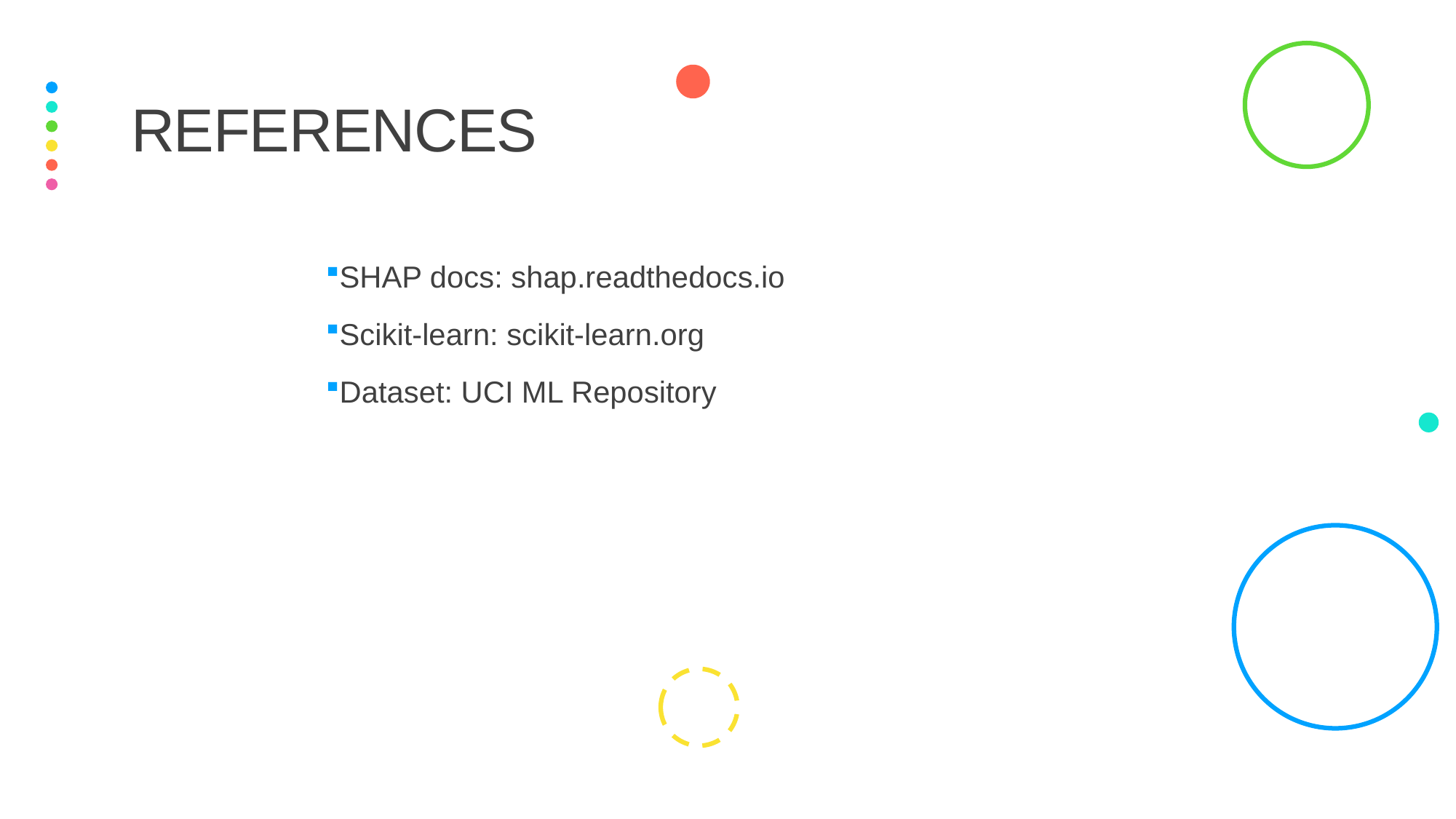

# References
SHAP docs: shap.readthedocs.io
Scikit-learn: scikit-learn.org
Dataset: UCI ML Repository